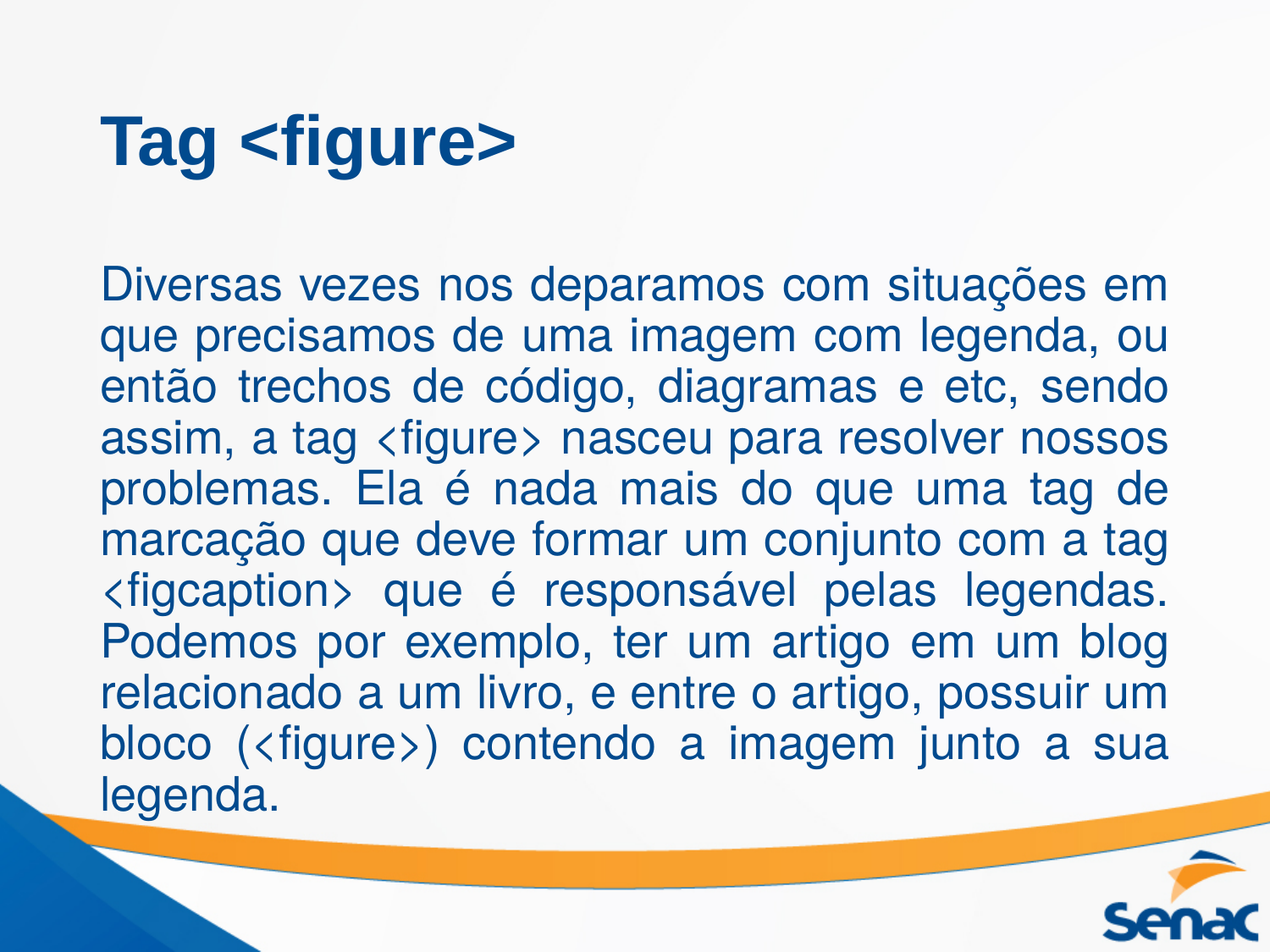

# Tag <figure>
Diversas vezes nos deparamos com situações em que precisamos de uma imagem com legenda, ou então trechos de código, diagramas e etc, sendo assim, a tag <figure> nasceu para resolver nossos problemas. Ela é nada mais do que uma tag de marcação que deve formar um conjunto com a tag <figcaption> que é responsável pelas legendas. Podemos por exemplo, ter um artigo em um blog relacionado a um livro, e entre o artigo, possuir um bloco (<figure>) contendo a imagem junto a sua legenda.